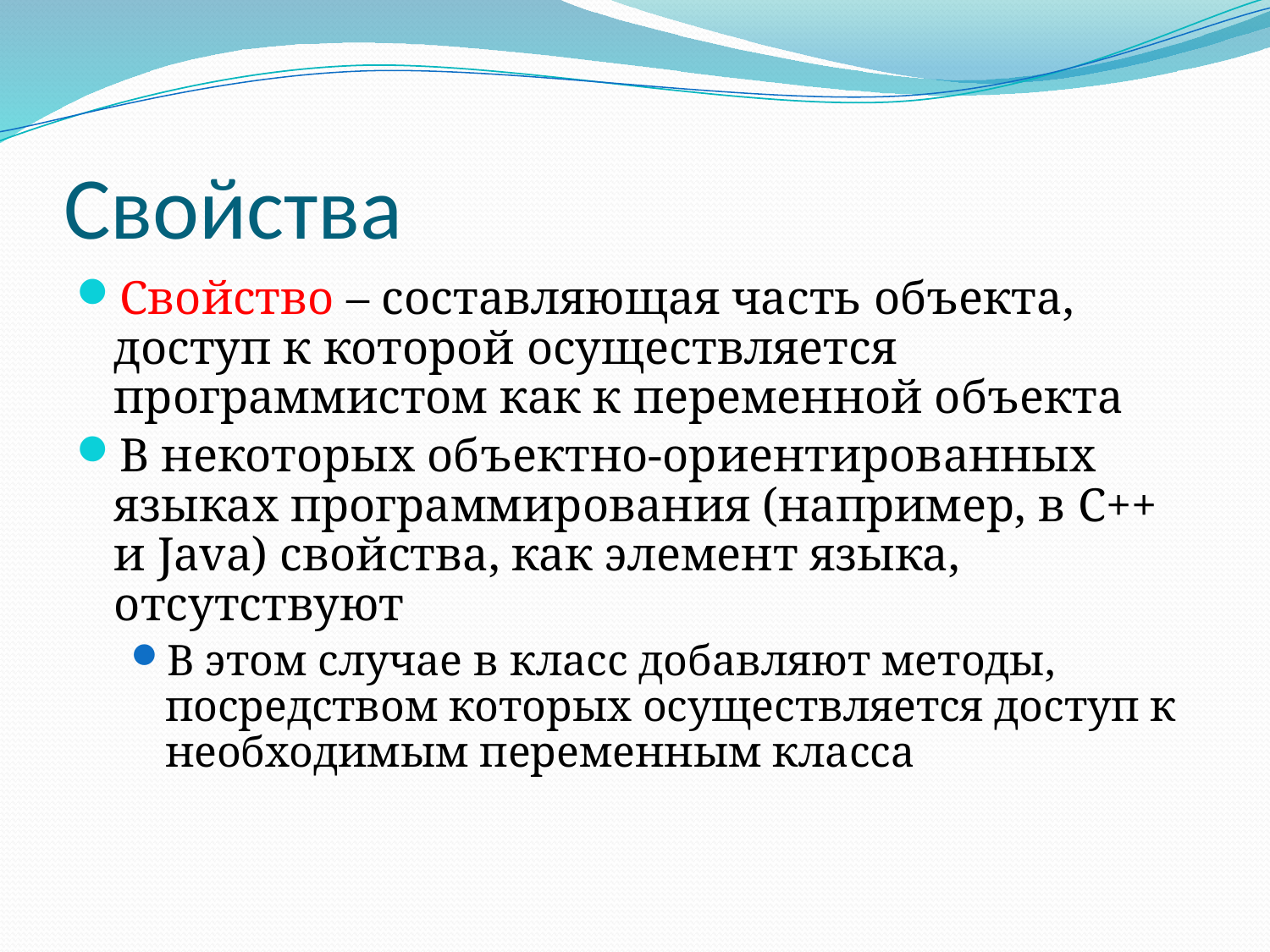

# Свойства
Свойство – составляющая часть объекта, доступ к которой осуществляется программистом как к переменной объекта
В некоторых объектно-ориентированных языках программирования (например, в C++ и Java) свойства, как элемент языка, отсутствуют
В этом случае в класс добавляют методы, посредством которых осуществляется доступ к необходимым переменным класса